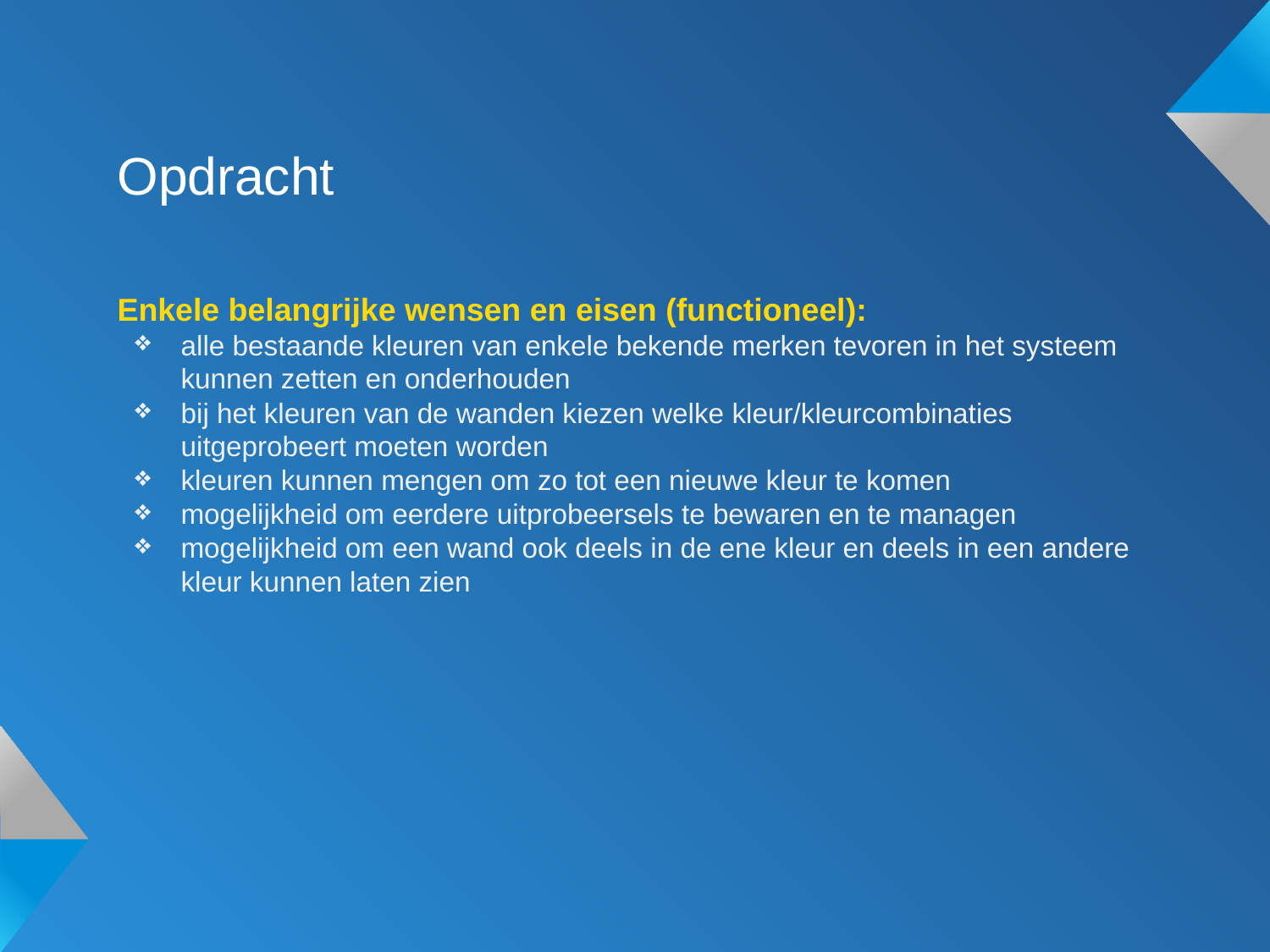

Opdracht
Enkele belangrijke wensen en eisen (functioneel):
alle bestaande kleuren van enkele bekende merken tevoren in het systeem kunnen zetten en onderhouden
bij het kleuren van de wanden kiezen welke kleur/kleurcombinaties uitgeprobeert moeten worden
kleuren kunnen mengen om zo tot een nieuwe kleur te komen
mogelijkheid om eerdere uitprobeersels te bewaren en te managen
mogelijkheid om een wand ook deels in de ene kleur en deels in een andere kleur kunnen laten zien